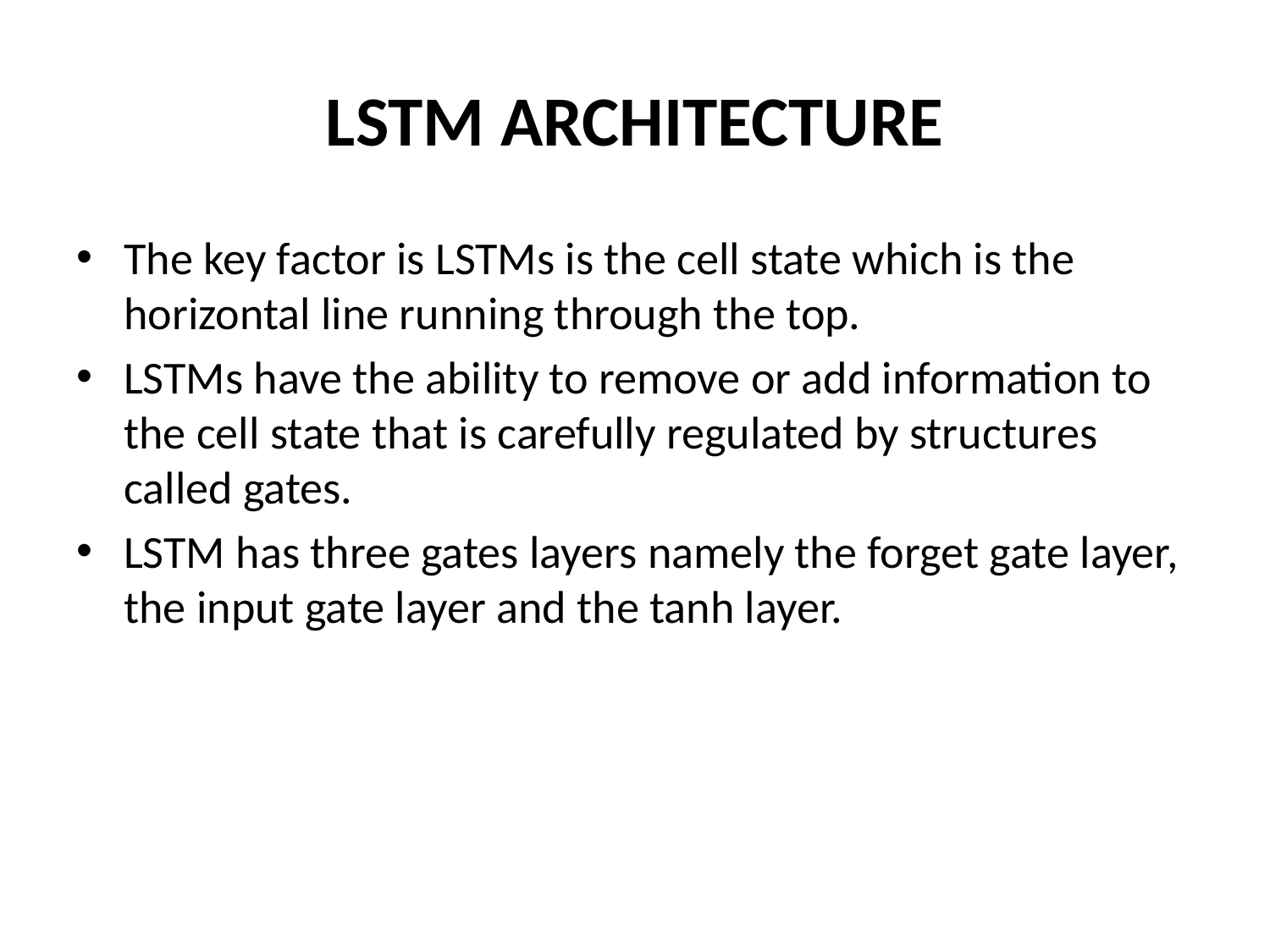

# LSTM ARCHITECTURE
The key factor is LSTMs is the cell state which is the horizontal line running through the top.
LSTMs have the ability to remove or add information to the cell state that is carefully regulated by structures called gates.
LSTM has three gates layers namely the forget gate layer, the input gate layer and the tanh layer.